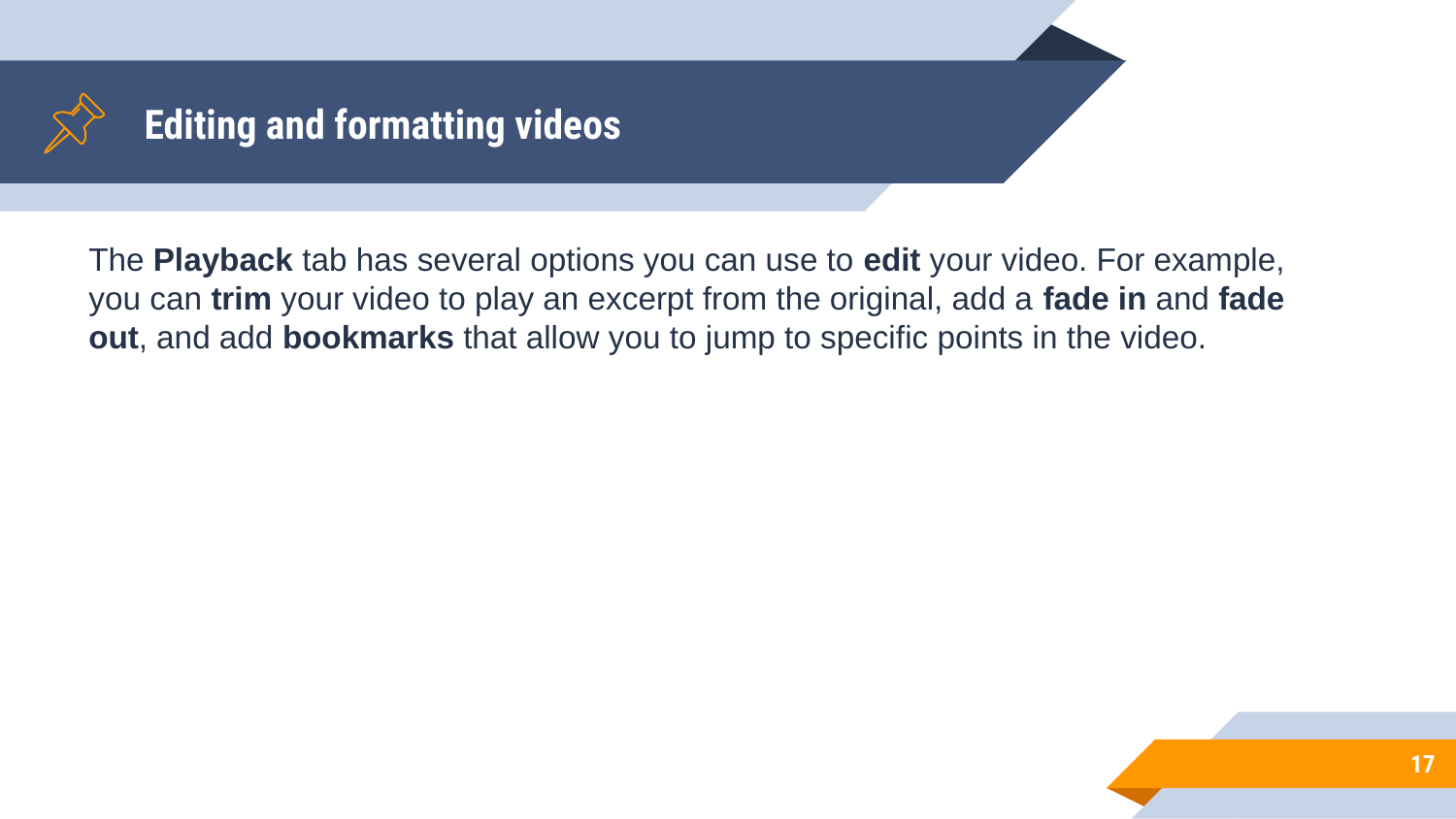

# Editing and formatting videos

The Playback tab has several options you can use to edit your video. For example, you can trim your video to play an excerpt from the original, add a fade in and fade out, and add bookmarks that allow you to jump to specific points in the video.
17